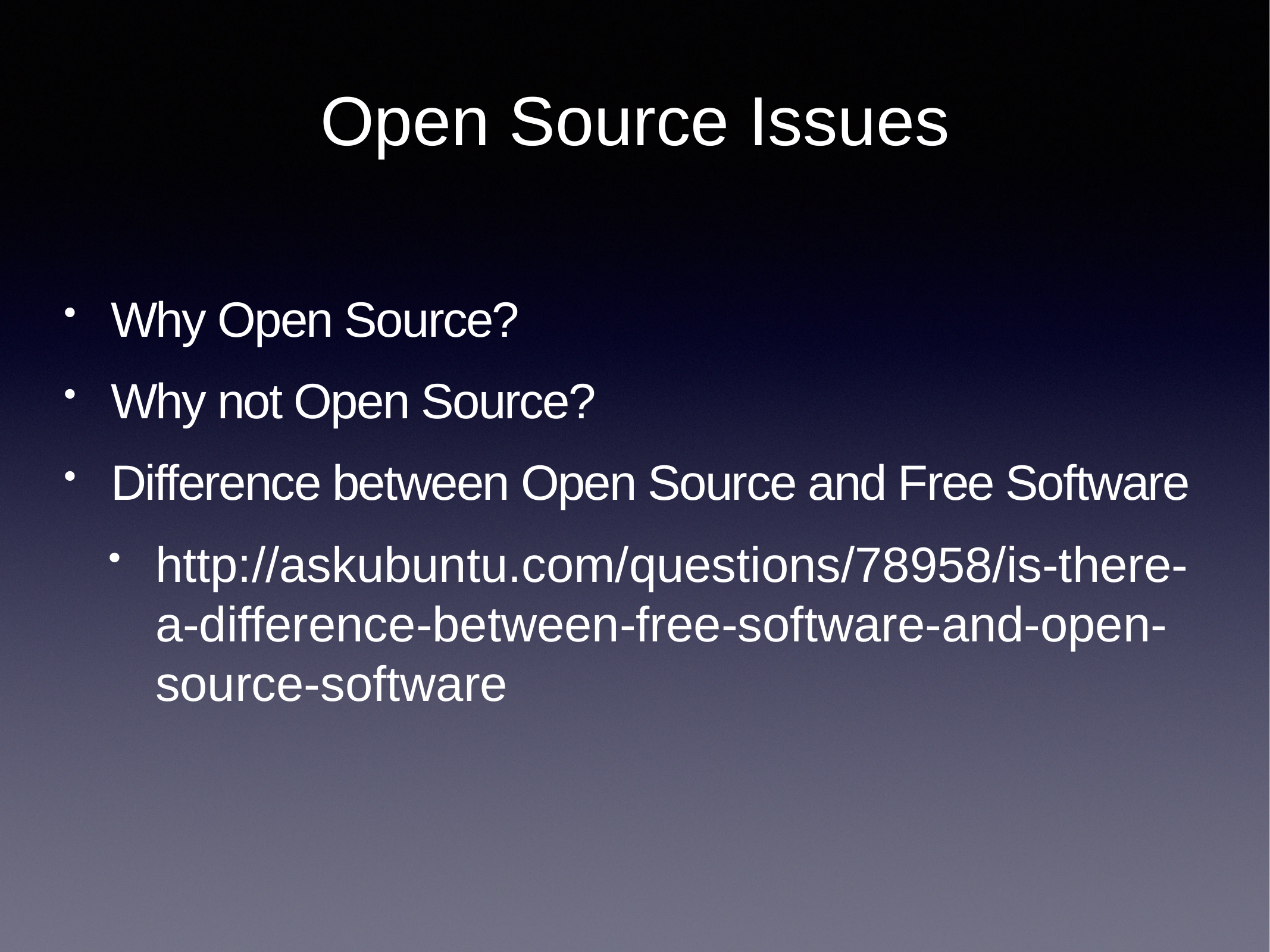

Open Source Issues
Why Open Source?
Why not Open Source?
Difference between Open Source and Free Software
http://askubuntu.com/questions/78958/is-there-a-difference-between-free-software-and-open-source-software